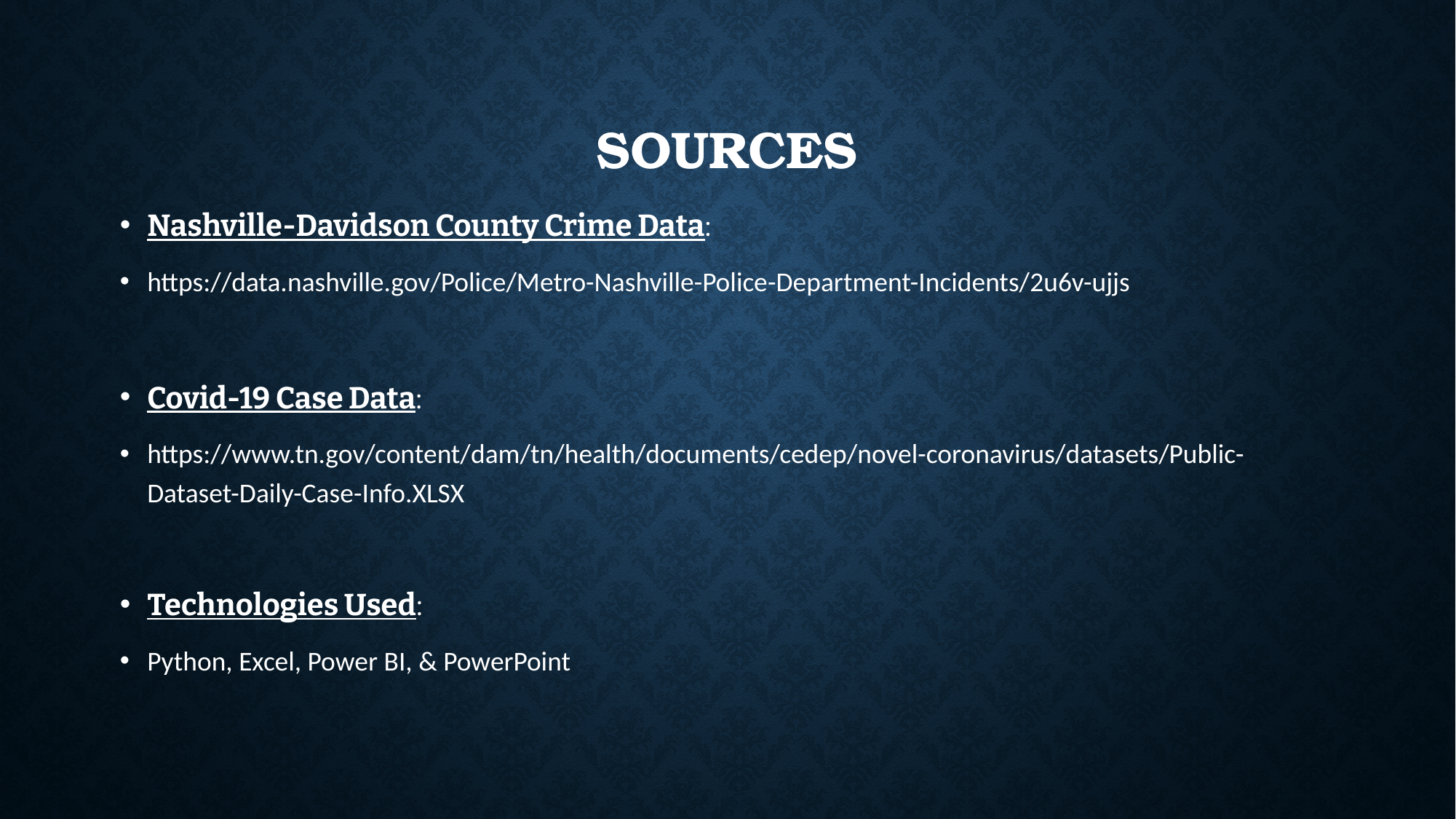

# Sources
Nashville-Davidson County Crime Data:
https://data.nashville.gov/Police/Metro-Nashville-Police-Department-Incidents/2u6v-ujjs

Covid-19 Case Data:
https://www.tn.gov/content/dam/tn/health/documents/cedep/novel-coronavirus/datasets/Public-Dataset-Daily-Case-Info.XLSX

Technologies Used:
Python, Excel, Power BI, & PowerPoint